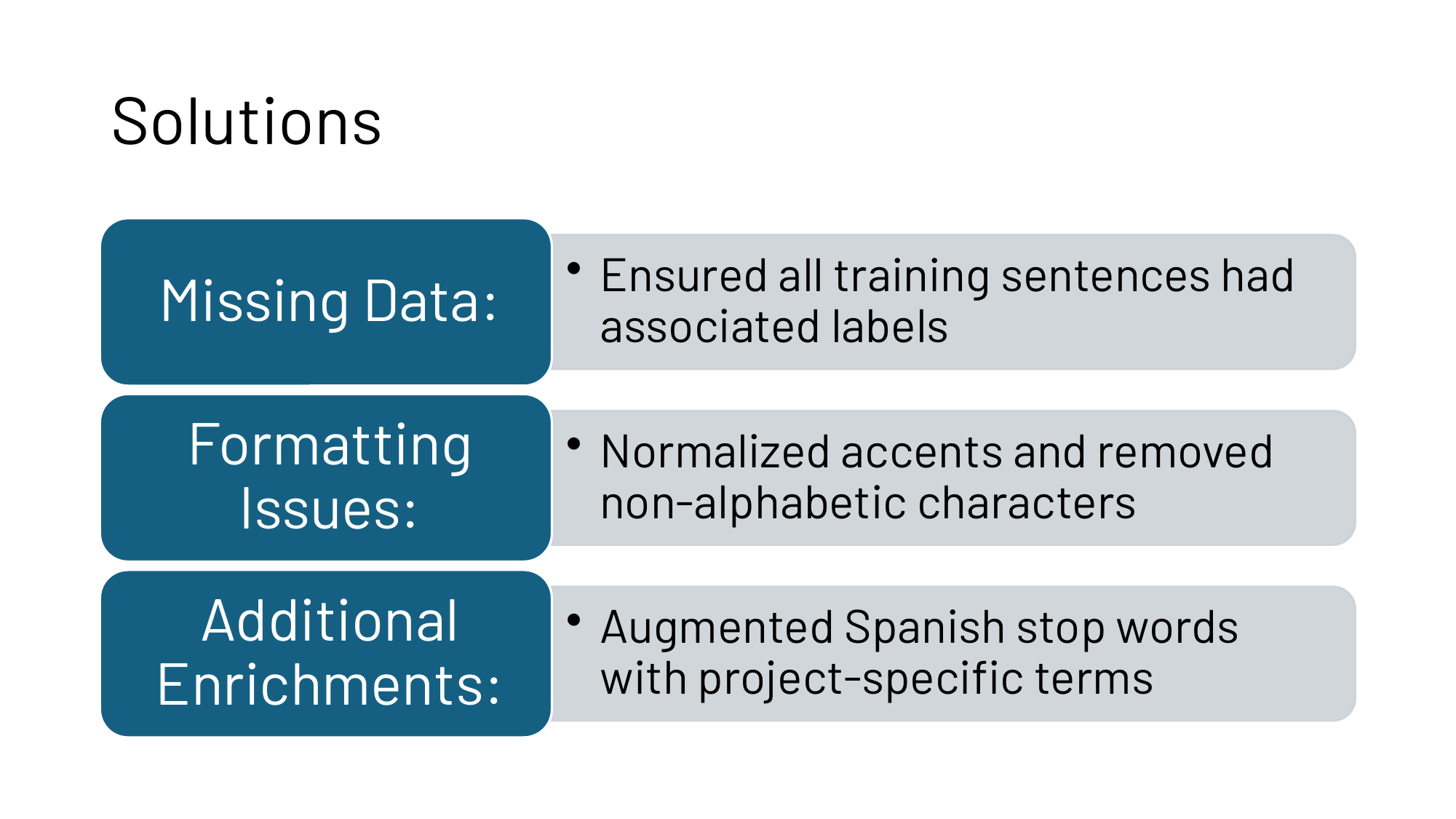

# Solutions
Ensured all training sentences had associated labels
Missing Data:
Normalized accents and removed non-alphabetic characters
Formatting Issues:
Augmented Spanish stop words with project-specific terms
Additional Enrichments: